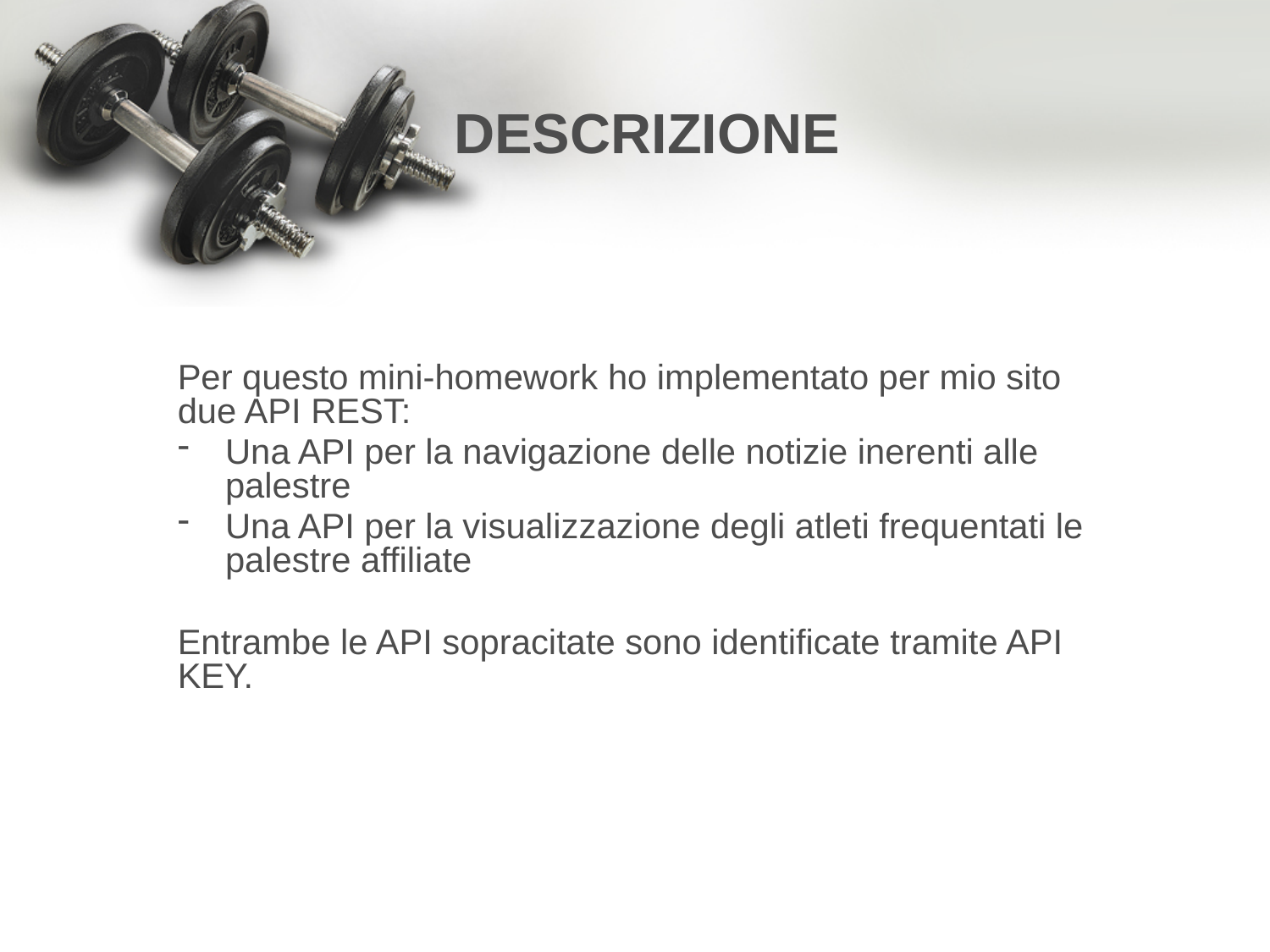

# DESCRIZIONE
Per questo mini-homework ho implementato per mio sito due API REST:
Una API per la navigazione delle notizie inerenti alle palestre
Una API per la visualizzazione degli atleti frequentati le palestre affiliate

Entrambe le API sopracitate sono identificate tramite API KEY.